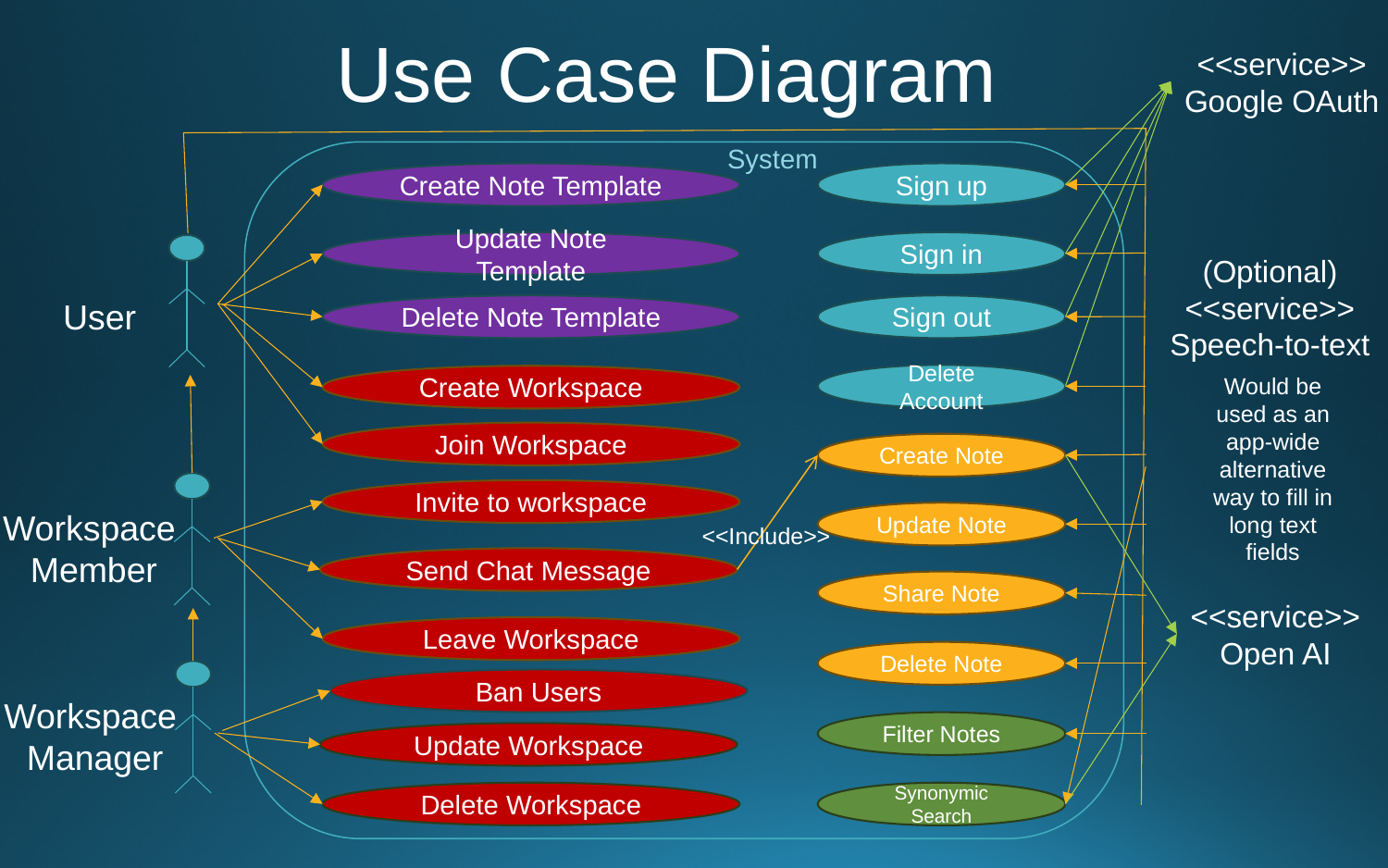

# Use Case Diagram
<<service>>
Google OAuth

System

Create Note Template
Sign up
Update Note Template
Sign in

(Optional)
<<service>>
Speech-to-text
User
Delete Note Template
Sign out
Would be used as an app-wide alternative way to fill in long text fields
Delete Account
Create Workspace
Join Workspace
Create Note

Invite to workspace
Workspace
Member
Update Note
<<Include>>
Send Chat Message
Share Note
<<service>>
Open AI
Leave Workspace
Delete Note

Ban Users
Workspace
Manager
Filter Notes
Update Workspace
Delete Workspace
Synonymic Search